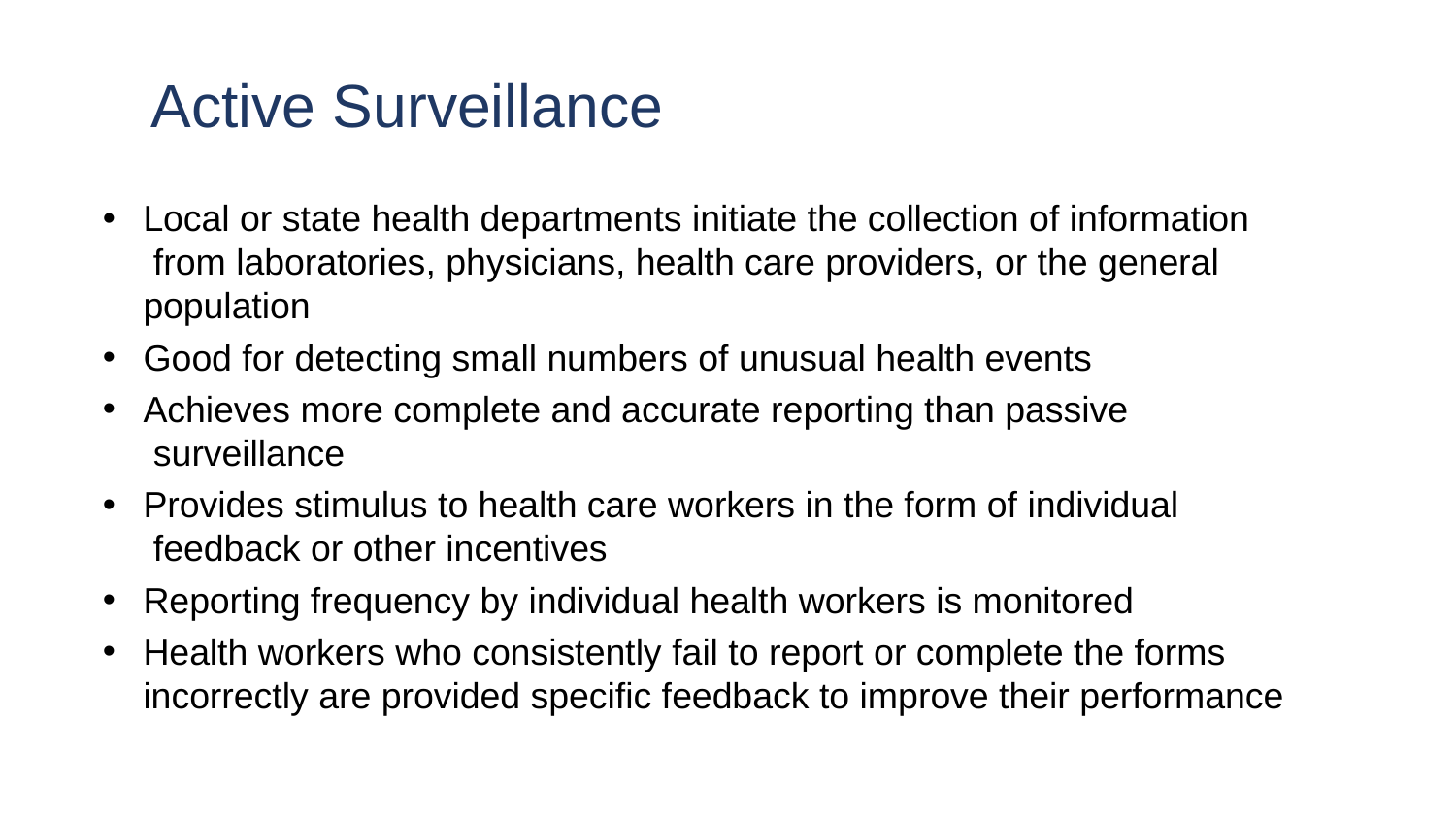

# Active Surveillance
Local or state health departments initiate the collection of information  from laboratories, physicians, health care providers, or the general  population
Good for detecting small numbers of unusual health events
Achieves more complete and accurate reporting than passive  surveillance
Provides stimulus to health care workers in the form of individual  feedback or other incentives
Reporting frequency by individual health workers is monitored
Health workers who consistently fail to report or complete the forms  incorrectly are provided specific feedback to improve their performance